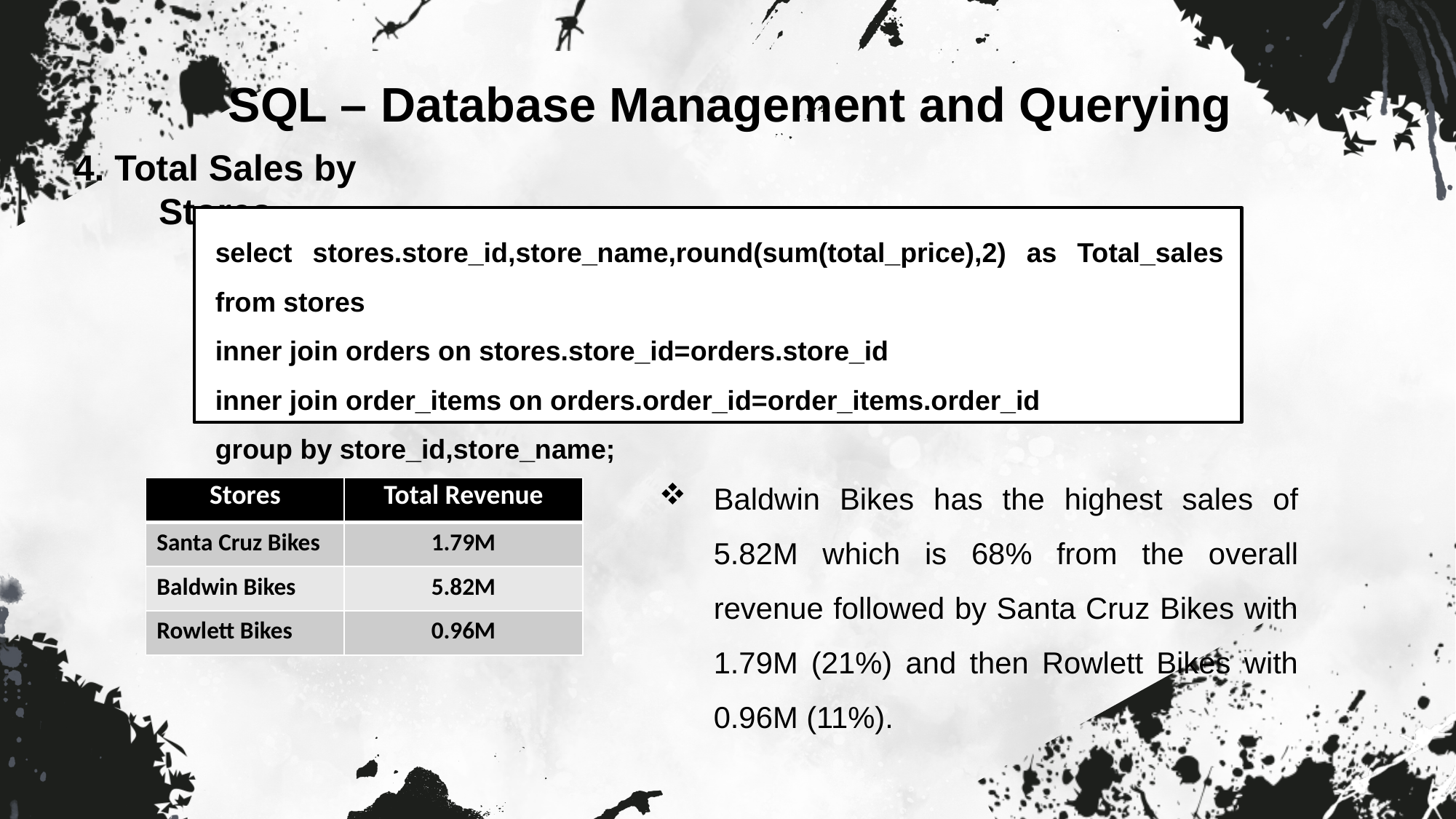

SQL – Database Management and Querying
4. Total Sales by Stores

select stores.store_id,store_name,round(sum(total_price),2) as Total_sales from stores
inner join orders on stores.store_id=orders.store_id
inner join order_items on orders.order_id=order_items.order_id
group by store_id,store_name;
Baldwin Bikes has the highest sales of 5.82M which is 68% from the overall revenue followed by Santa Cruz Bikes with 1.79M (21%) and then Rowlett Bikes with 0.96M (11%).
| Stores | Total Revenue |
| --- | --- |
| Santa Cruz Bikes | 1.79M |
| Baldwin Bikes | 5.82M |
| Rowlett Bikes | 0.96M |